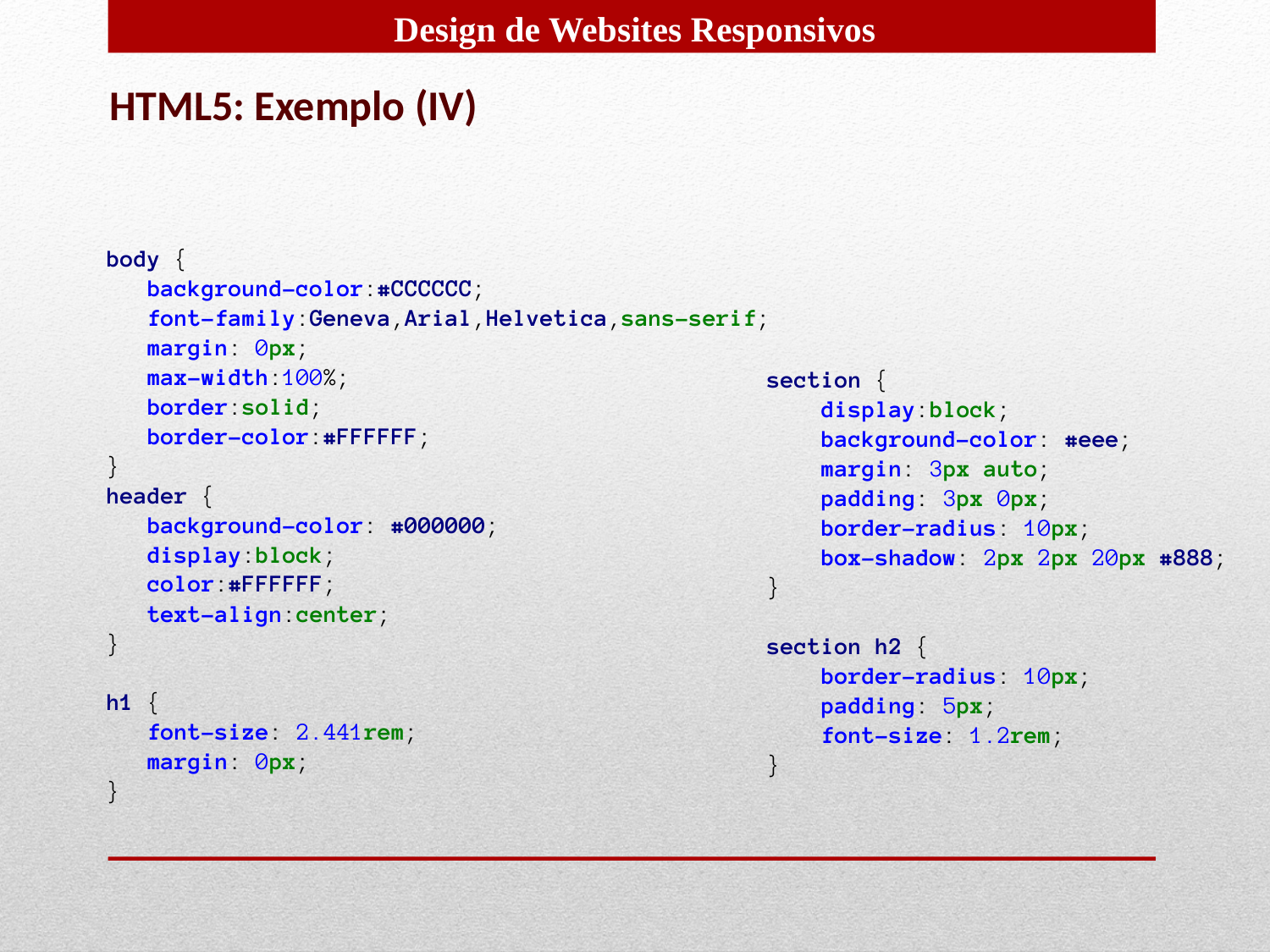

HTML5: Exemplo (IV)
body {
   background-color:#CCCCCC;
   font-family:Geneva,Arial,Helvetica,sans-serif;
   margin: 0px;
   max-width:100%;
   border:solid;
   border-color:#FFFFFF;
}
header {
   background-color: #000000;
   display:block;
   color:#FFFFFF;
   text-align:center;
}

h1 {
   font-size: 2.441rem;
   margin: 0px;
}

section {
    display:block;
    background-color: #eee;
    margin: 3px auto;
    padding: 3px 0px;
    border-radius: 10px;
    box-shadow: 2px 2px 20px #888;
}

section h2 {
    border-radius: 10px;
    padding: 5px;
    font-size: 1.2rem;
}